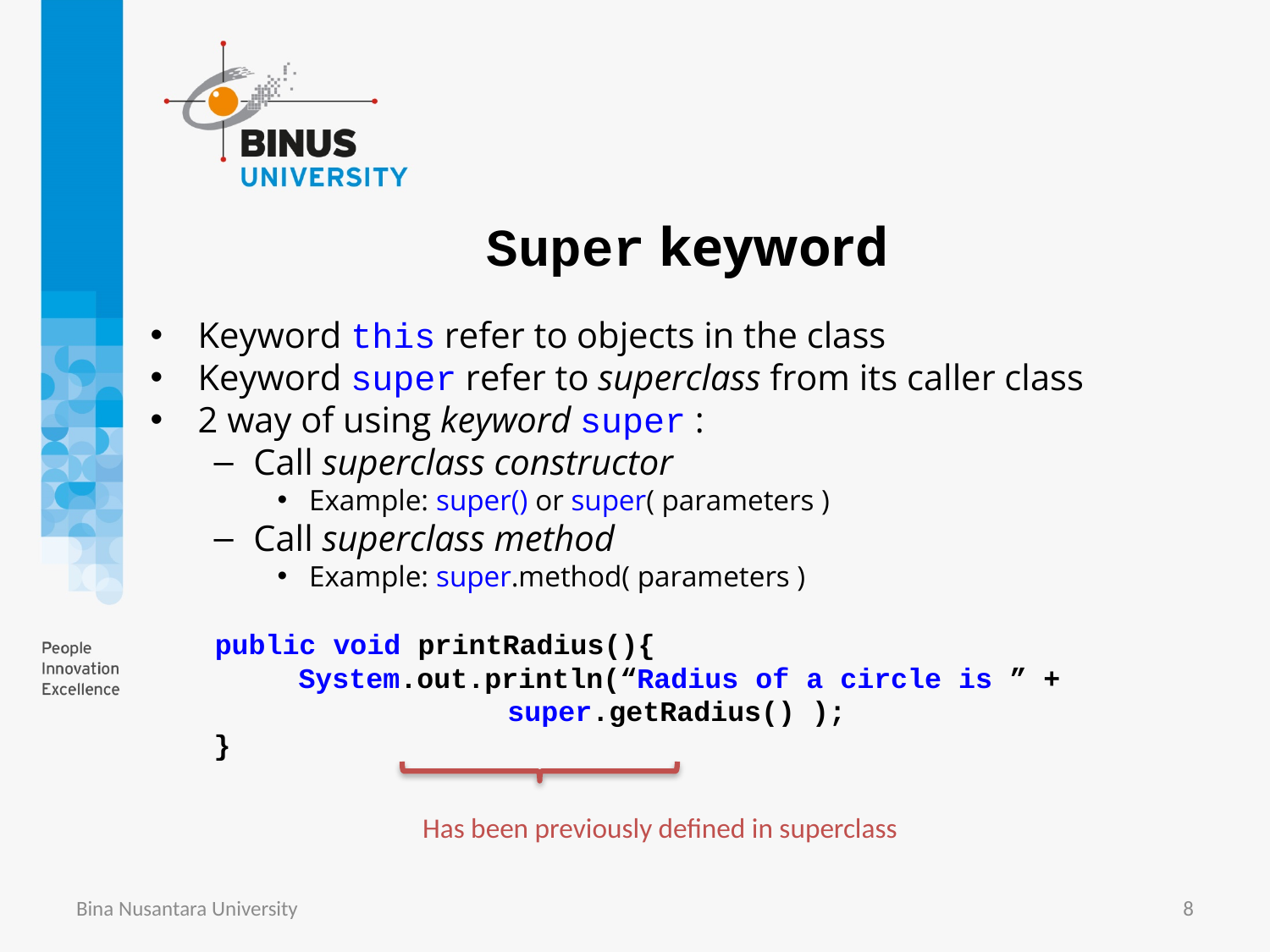

# Super keyword
Keyword this refer to objects in the class
Keyword super refer to superclass from its caller class
2 way of using keyword super :
Call superclass constructor
Example: super() or super( parameters )
Call superclass method
Example: super.method( parameters )

	 public void printRadius(){
     System.out.println(“Radius of a circle is ” +
			super.getRadius() );
}

Has been previously defined in superclass
Bina Nusantara University
8